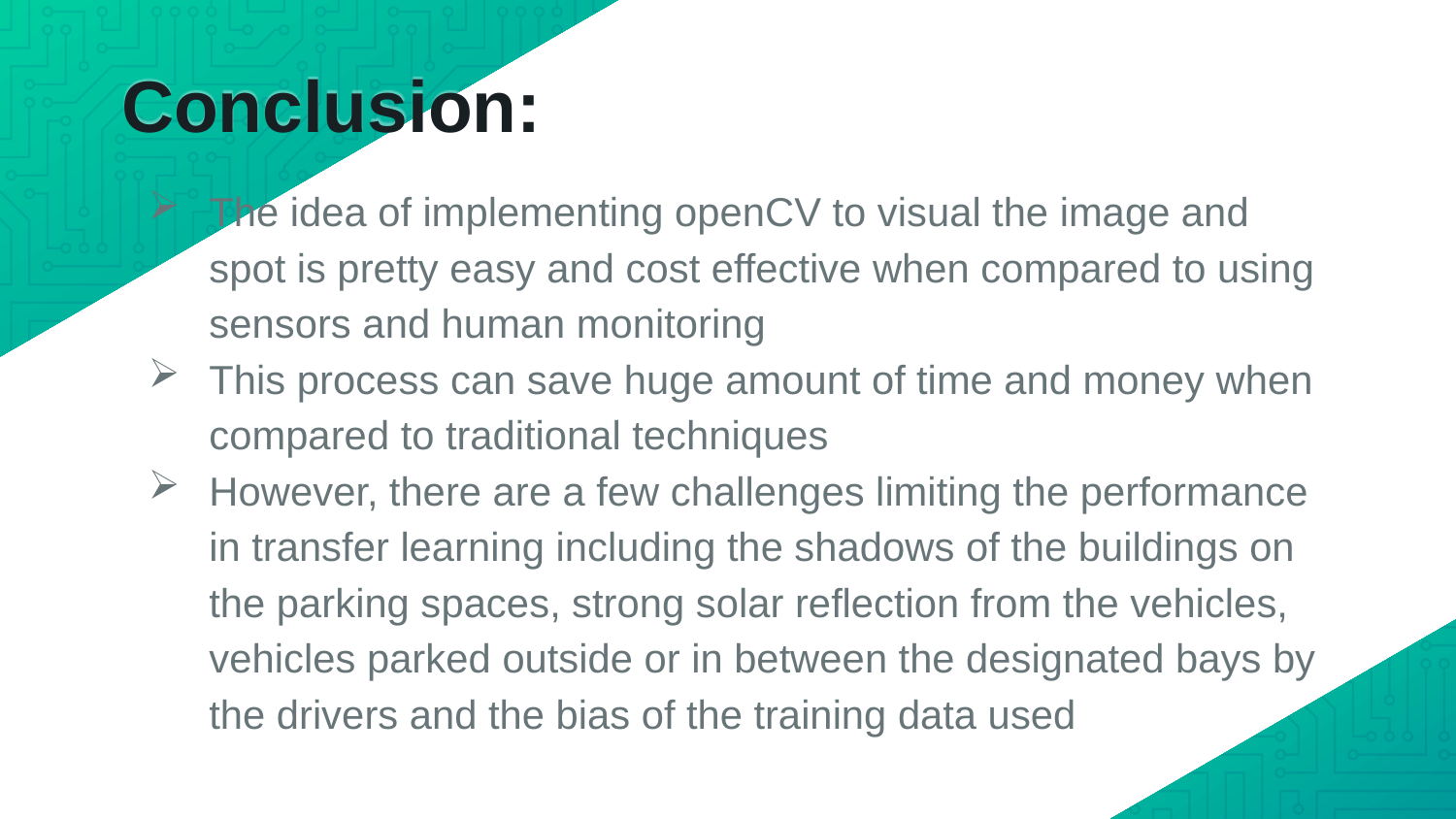

# Conclusion:
The idea of implementing openCV to visual the image and spot is pretty easy and cost effective when compared to using sensors and human monitoring
This process can save huge amount of time and money when compared to traditional techniques
However, there are a few challenges limiting the performance in transfer learning including the shadows of the buildings on the parking spaces, strong solar reflection from the vehicles, vehicles parked outside or in between the designated bays by the drivers and the bias of the training data used